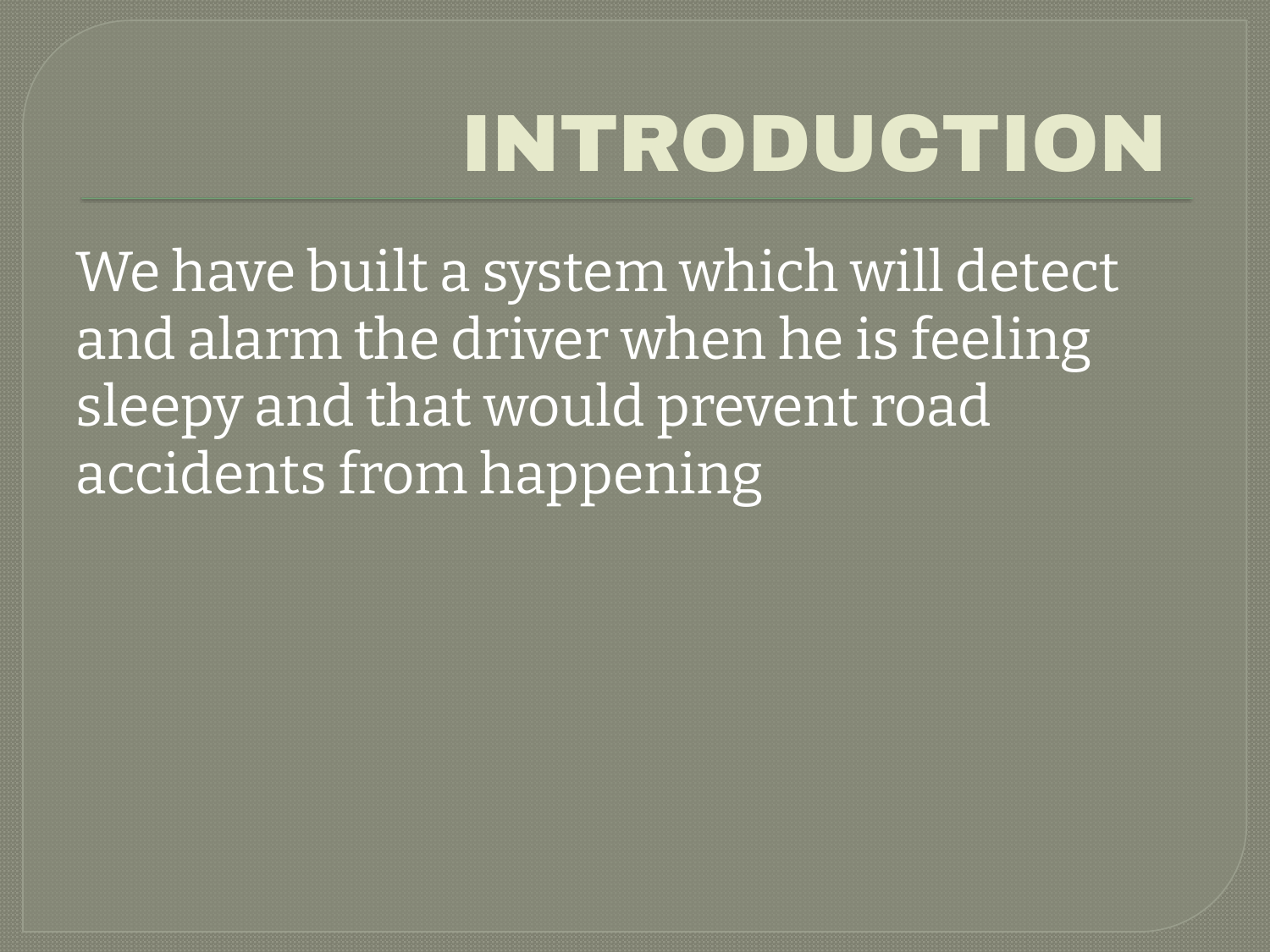

# INTRODUCTION
We have built a system which will detect
and alarm the driver when he is feeling
sleepy and that would prevent road
accidents from happening